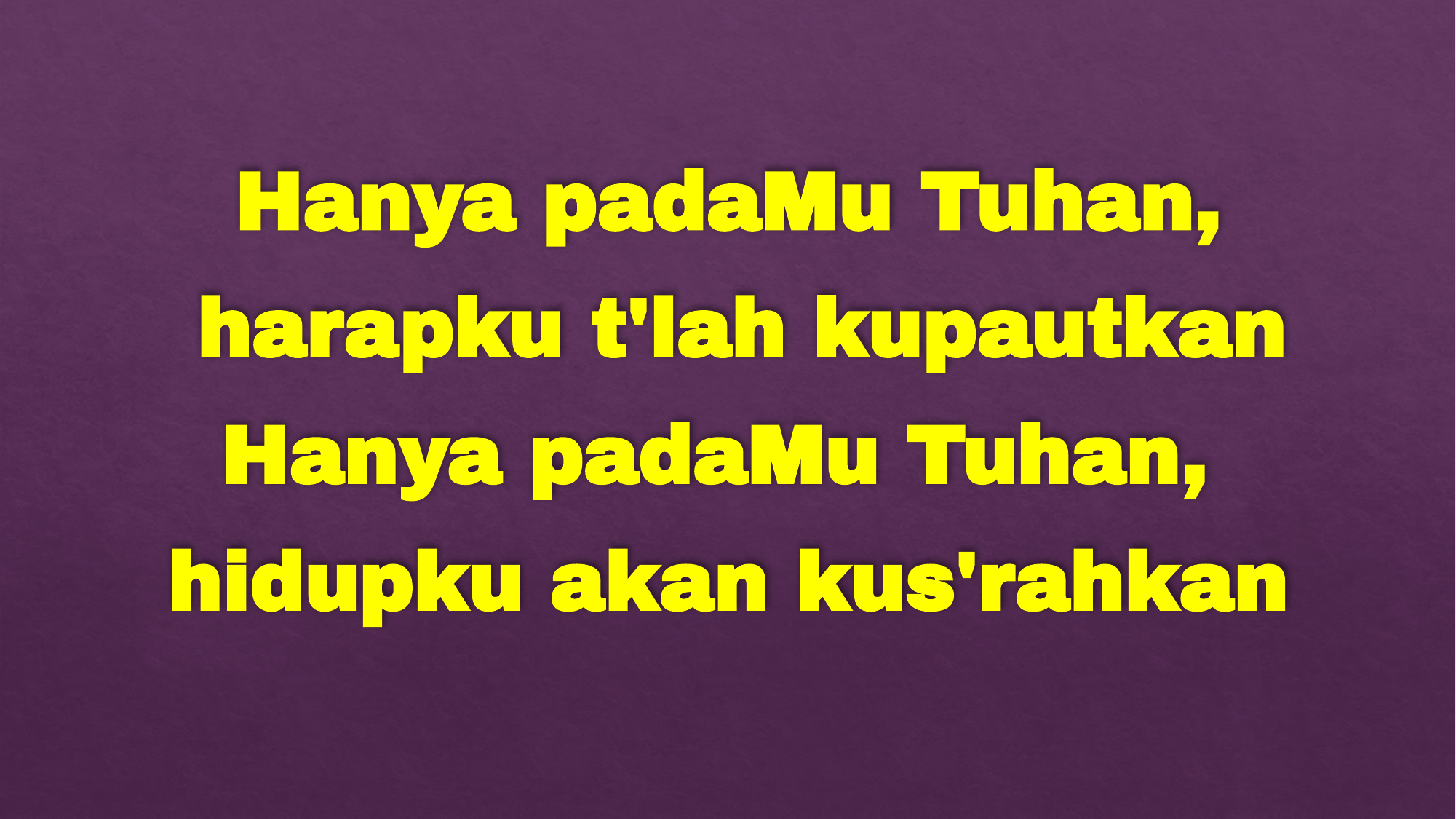

Hanya padaMu Tuhan,
 harapku t'lah kupautkan
Hanya padaMu Tuhan,
hidupku akan kus'rahkan